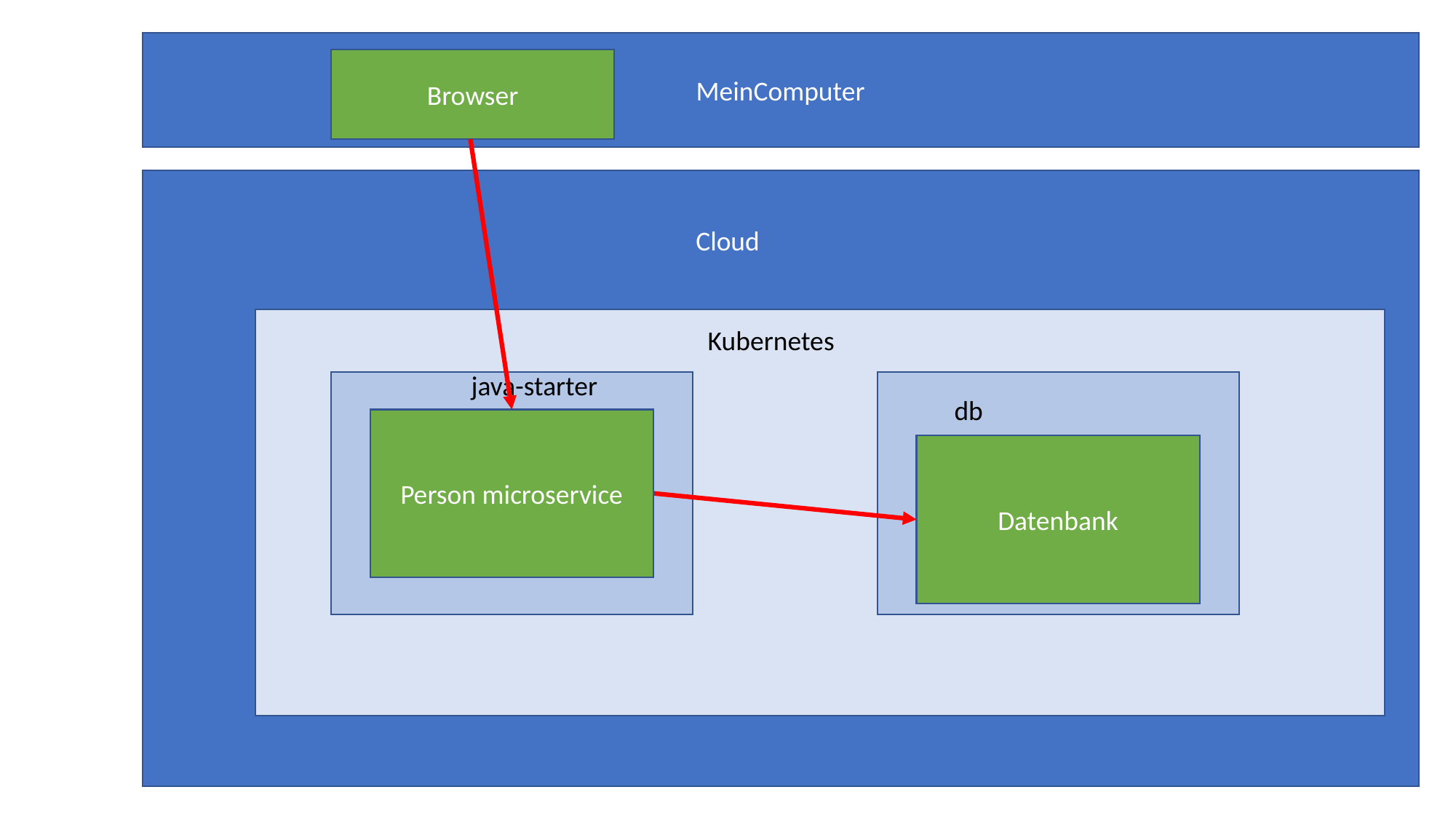

Browser
MeinComputer

Cloud

Kubernetes
java-starter

db
Person microservice
Datenbank